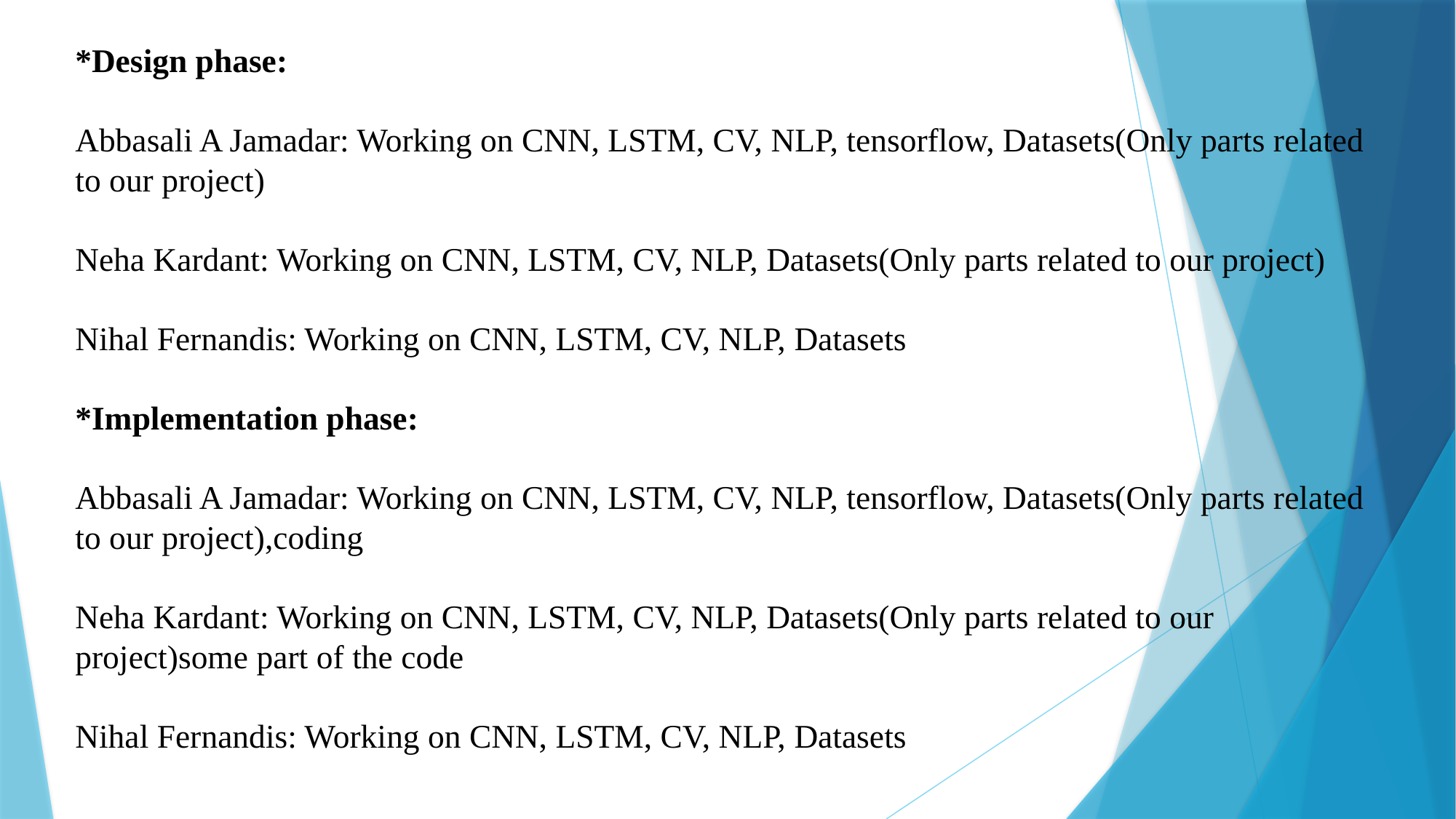

# *Design phase: Abbasali A Jamadar: Working on CNN, LSTM, CV, NLP, tensorflow, Datasets(Only parts related to our project) Neha Kardant: Working on CNN, LSTM, CV, NLP, Datasets(Only parts related to our project) Nihal Fernandis: Working on CNN, LSTM, CV, NLP, Datasets *Implementation phase: Abbasali A Jamadar: Working on CNN, LSTM, CV, NLP, tensorflow, Datasets(Only parts related to our project),coding Neha Kardant: Working on CNN, LSTM, CV, NLP, Datasets(Only parts related to our project)some part of the code Nihal Fernandis: Working on CNN, LSTM, CV, NLP, Datasets